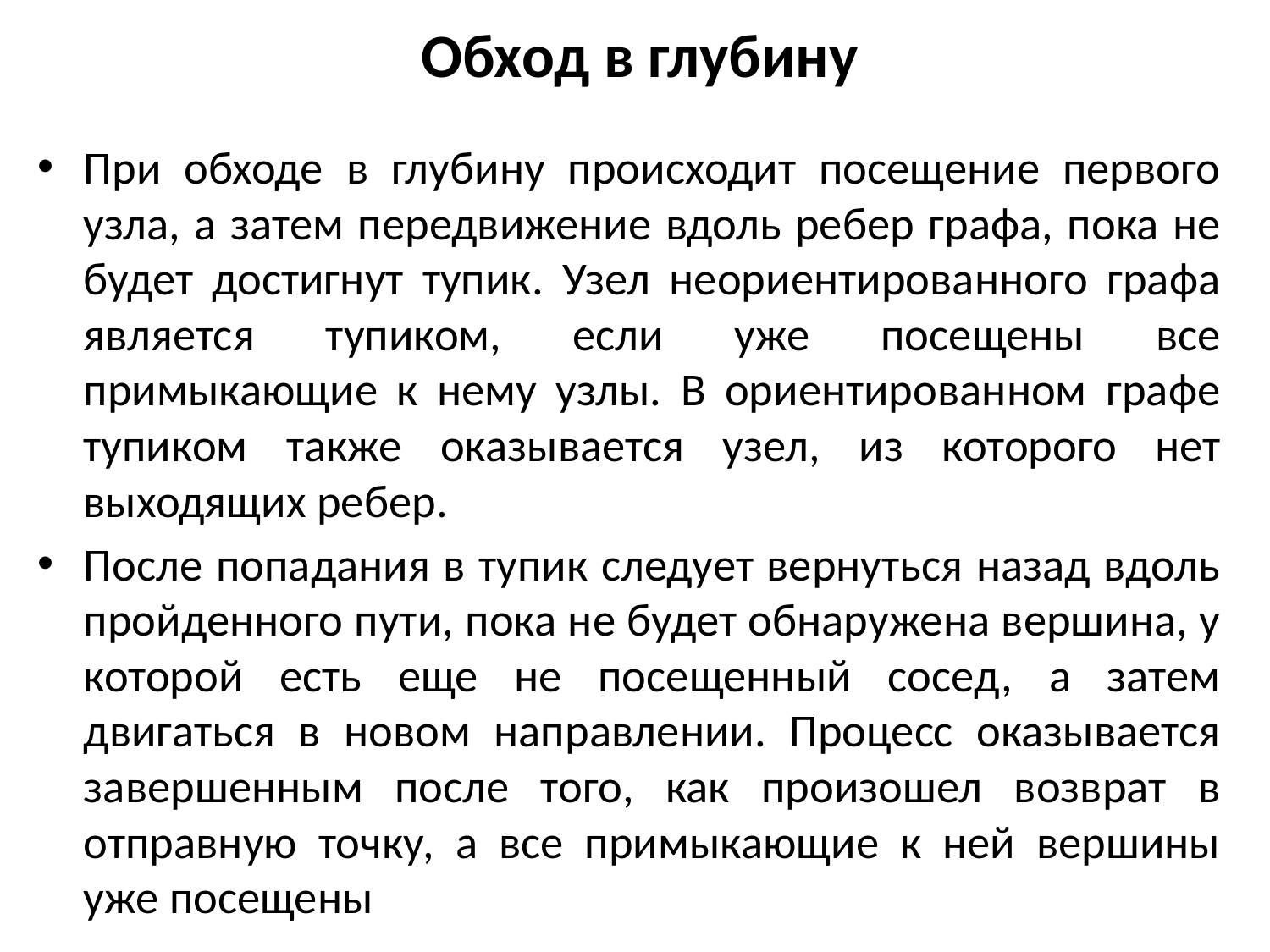

# Обход в глубину
При обходе в глубину происходит посещение первого узла, а затем передвижение вдоль ребер графа, пока не будет достигнут тупик. Узел неориентированного графа является тупиком, если уже посещены все примыкающие к нему узлы. В ориентированном графе тупиком также оказывается узел, из которого нет выходящих ребер.
После попадания в тупик следует вернуться назад вдоль пройденного пути, пока не будет обнаружена вершина, у которой есть еще не посещенный сосед, а затем двигаться в новом направлении. Процесс оказывается завершенным после того, как произошел возврат в отправную точку, а все примыкающие к ней вершины уже посещены